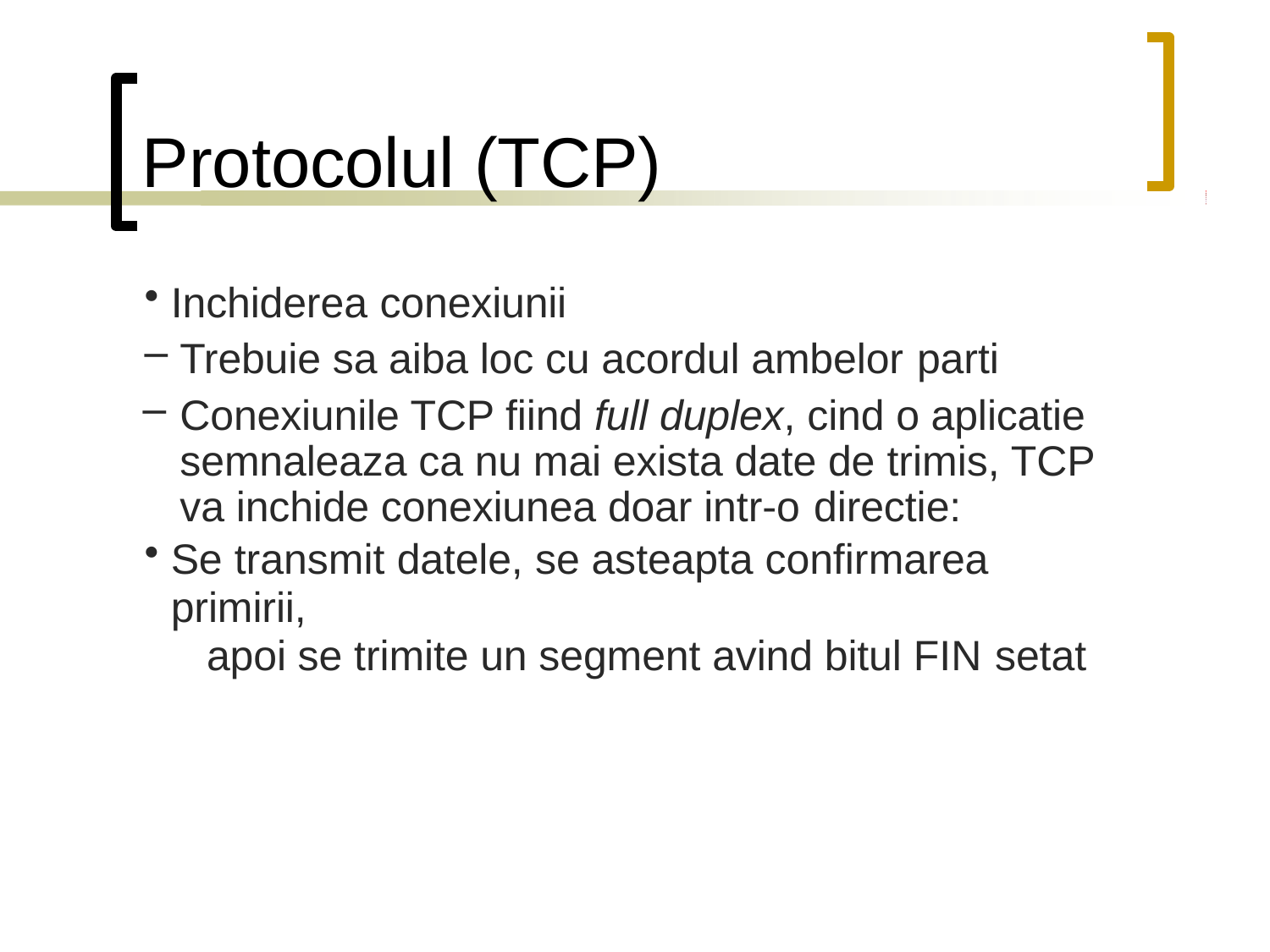

# Protocolul (TCP)

Inchiderea conexiunii
Trebuie sa aiba loc cu acordul ambelor parti
Conexiunile TCP fiind full duplex, cind o aplicatie  semnaleaza ca nu mai exista date de trimis, TCP  va inchide conexiunea doar intr‐o directie:
Se transmit datele, se asteapta confirmarea primirii,
apoi se trimite un segment avind bitul FIN setat